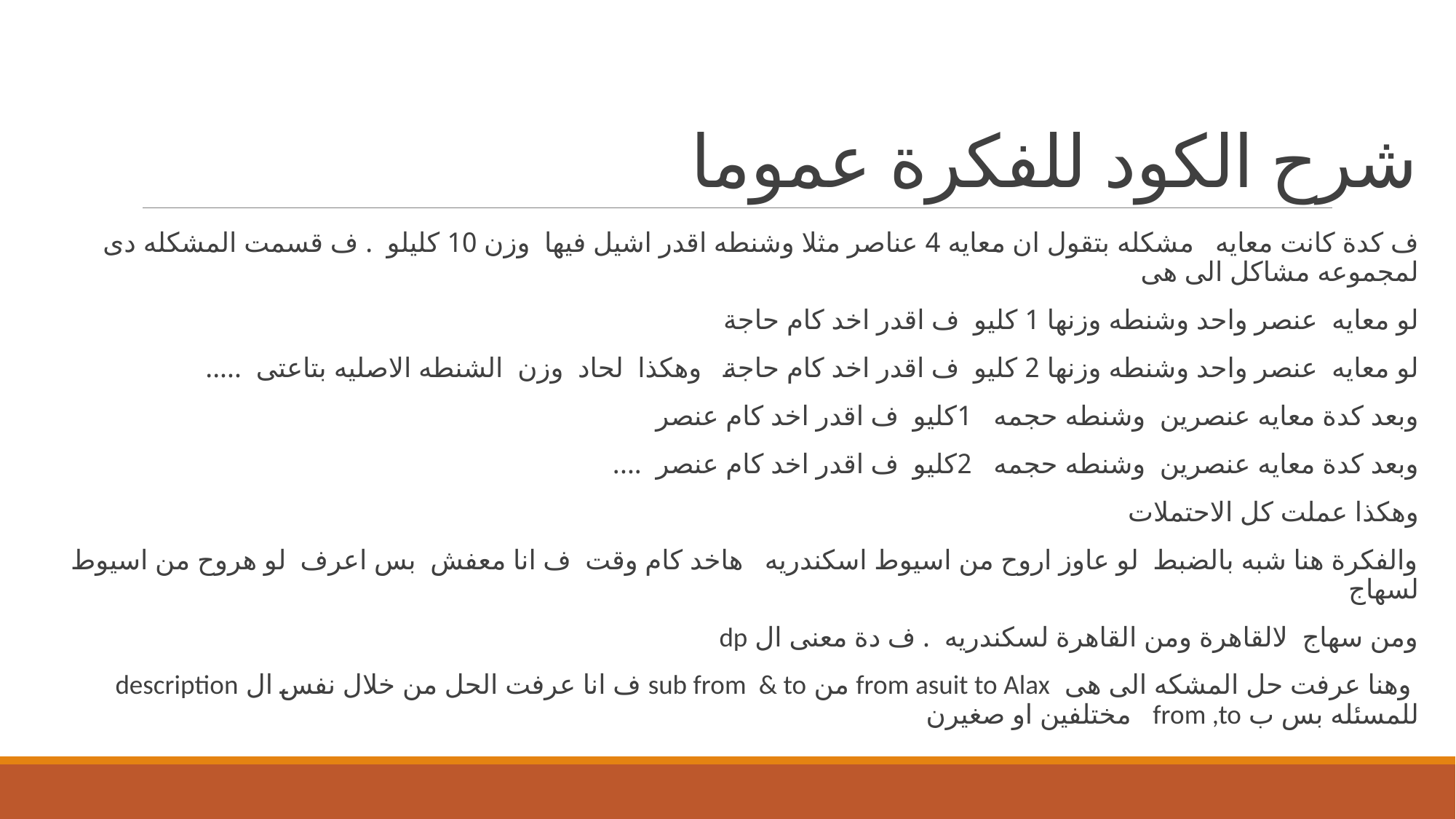

# شرح الكود للفكرة عموما
ف كدة كانت معايه   مشكله بتقول ان معايه 4 عناصر مثلا وشنطه اقدر اشيل فيها  وزن 10 كليلو  . ف قسمت المشكله دى لمجموعه مشاكل الى هى
لو معايه  عنصر واحد وشنطه وزنها 1 كليو  ف اقدر اخد كام حاجة
لو معايه  عنصر واحد وشنطه وزنها 2 كليو  ف اقدر اخد كام حاجة   وهكذا  لحاد  وزن  الشنطه الاصليه بتاعتى  .....
وبعد كدة معايه عنصرين  وشنطه حجمه   1كليو  ف اقدر اخد كام عنصر
وبعد كدة معايه عنصرين  وشنطه حجمه   2كليو  ف اقدر اخد كام عنصر  ....
وهكذا عملت كل الاحتملات
والفكرة هنا شبه بالضبط  لو عاوز اروح من اسيوط اسكندريه   هاخد كام وقت  ف انا معفش  بس اعرف  لو هروح من اسيوط لسهاج
ومن سهاج  لالقاهرة ومن القاهرة لسكندريه  . ف دة معنى ال dp
 وهنا عرفت حل المشكه الى هى  from asuit to Alax من sub from  & to ف انا عرفت الحل من خلال نفس ال description  للمسئله بس ب from ,to   مختلفين او صغيرن